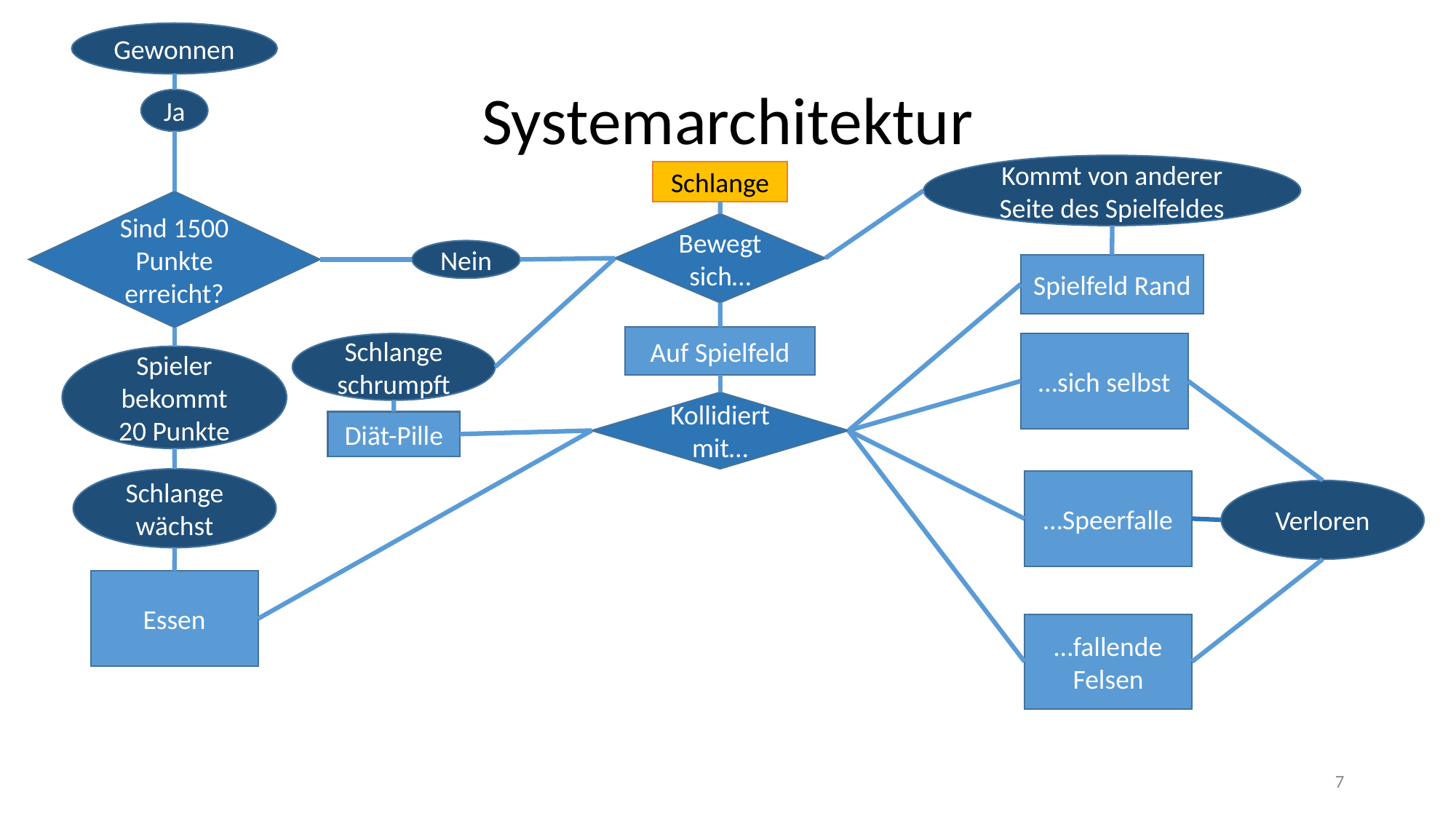

Gewonnen
# Systemarchitektur
Ja
Kommt von anderer Seite des Spielfeldes
Schlange
Sind 1500 Punkte erreicht?
Bewegt sich…
Nein
Spielfeld Rand
Auf Spielfeld
Schlange schrumpft
…sich selbst
Spieler bekommt 20 Punkte
Kollidiert mit…
Diät-Pille
Schlange wächst
…Speerfalle
Verloren
Essen
…fallende Felsen
7